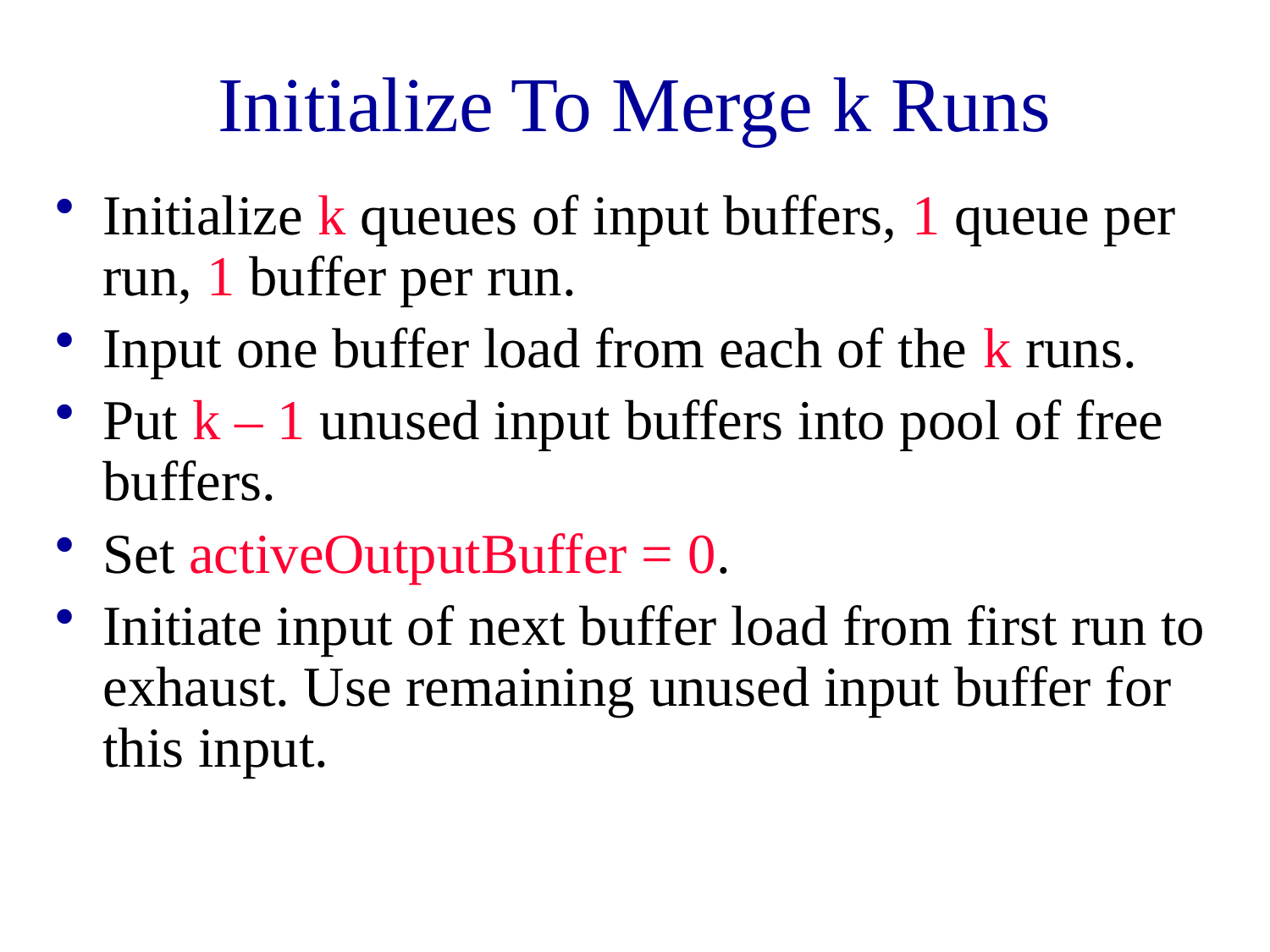

# Initialize To Merge k Runs
Initialize k queues of input buffers, 1 queue per run, 1 buffer per run.
Input one buffer load from each of the k runs.
Put k – 1 unused input buffers into pool of free buffers.
Set activeOutputBuffer = 0.
Initiate input of next buffer load from first run to exhaust. Use remaining unused input buffer for this input.